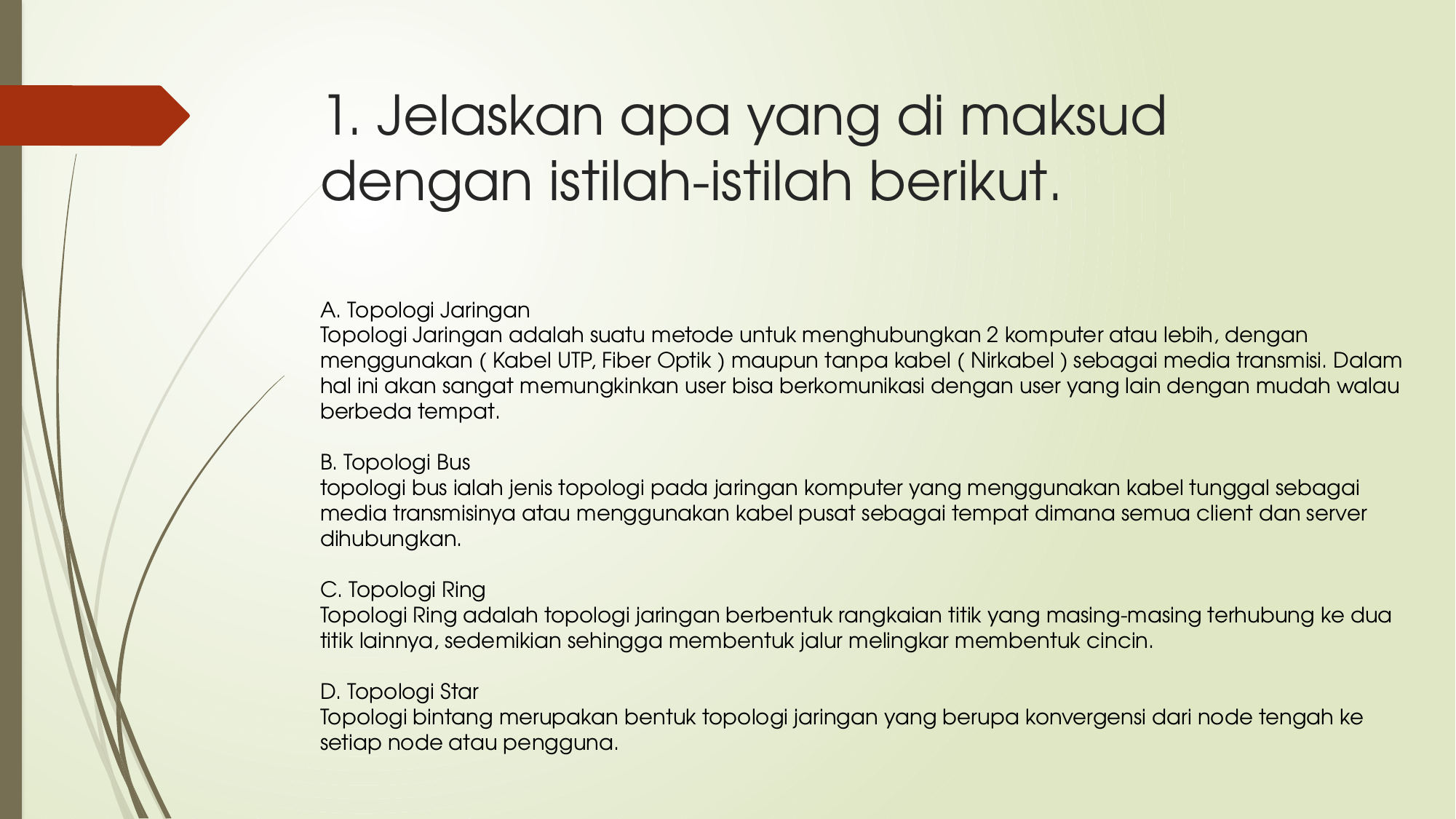

# 1. Jelaskan apa yang di maksud dengan istilah-istilah berikut.
A. Topologi Jaringan
Topologi Jaringan adalah suatu metode untuk menghubungkan 2 komputer atau lebih, dengan menggunakan ( Kabel UTP, Fiber Optik ) maupun tanpa kabel ( Nirkabel ) sebagai media transmisi. Dalam hal ini akan sangat memungkinkan user bisa berkomunikasi dengan user yang lain dengan mudah walau berbeda tempat.

B. Topologi Bus
topologi bus ialah jenis topologi pada jaringan komputer yang menggunakan kabel tunggal sebagai media transmisinya atau menggunakan kabel pusat sebagai tempat dimana semua client dan server dihubungkan.

C. Topologi Ring
Topologi Ring adalah topologi jaringan berbentuk rangkaian titik yang masing-masing terhubung ke dua titik lainnya, sedemikian sehingga membentuk jalur melingkar membentuk cincin.

D. Topologi Star
Topologi bintang merupakan bentuk topologi jaringan yang berupa konvergensi dari node tengah ke setiap node atau pengguna.